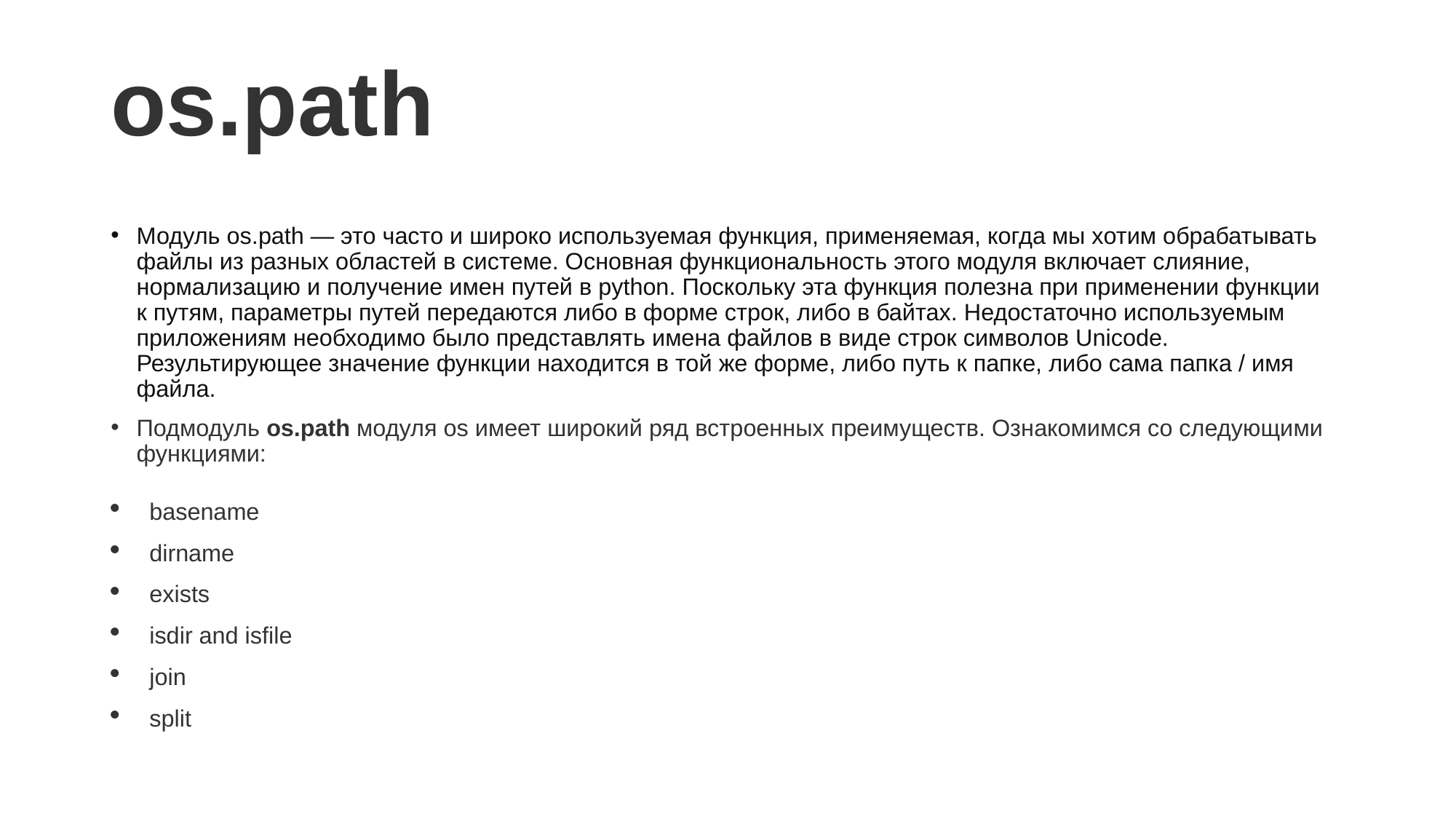

# os.path
Модуль os.path — это часто и широко используемая функция, применяемая, когда мы хотим обрабатывать файлы из разных областей в системе. Основная функциональность этого модуля включает слияние, нормализацию и получение имен путей в python. Поскольку эта функция полезна при применении функции к путям, параметры путей передаются либо в форме строк, либо в байтах. Недостаточно используемым приложениям необходимо было представлять имена файлов в виде строк символов Unicode. Результирующее значение функции находится в той же форме, либо путь к папке, либо сама папка / имя файла.
Подмодуль os.path модуля os имеет широкий ряд встроенных преимуществ. Ознакомимся со следующими функциями:
basename
dirname
exists
isdir and isfile
join
split